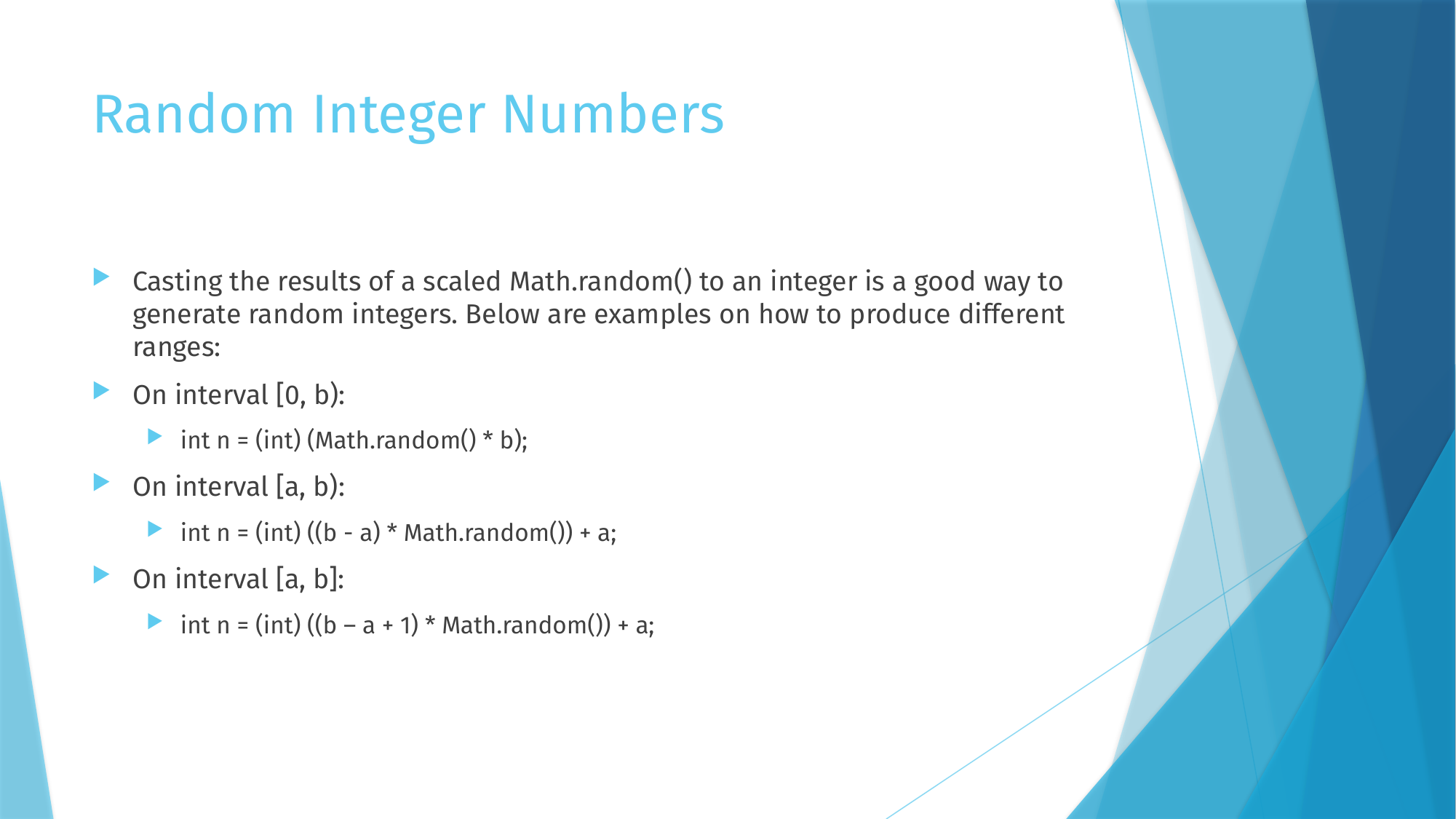

# Random Integer Numbers
Casting the results of a scaled Math.random() to an integer is a good way to generate random integers. Below are examples on how to produce different ranges:
On interval [0, b):
int n = (int) (Math.random() * b);
On interval [a, b):
int n = (int) ((b - a) * Math.random()) + a;
On interval [a, b]:
int n = (int) ((b – a + 1) * Math.random()) + a;